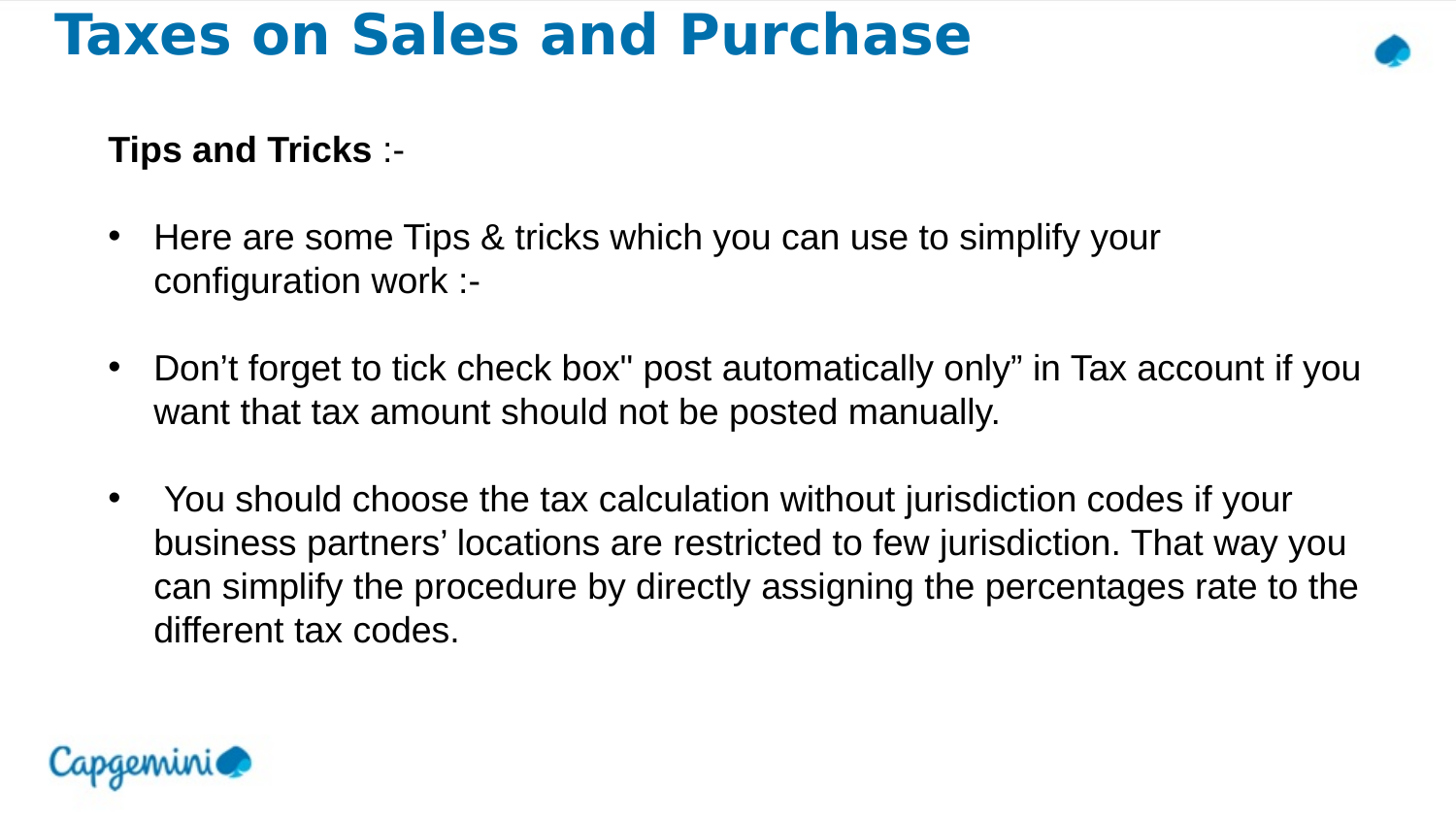

# Taxes on Sales and Purchase
Tips and Tricks :-

Here are some Tips & tricks which you can use to simplify your configuration work :-

Don’t forget to tick check box" post automatically only” in Tax account if you want that tax amount should not be posted manually.

 You should choose the tax calculation without jurisdiction codes if your business partners’ locations are restricted to few jurisdiction. That way you can simplify the procedure by directly assigning the percentages rate to the different tax codes.